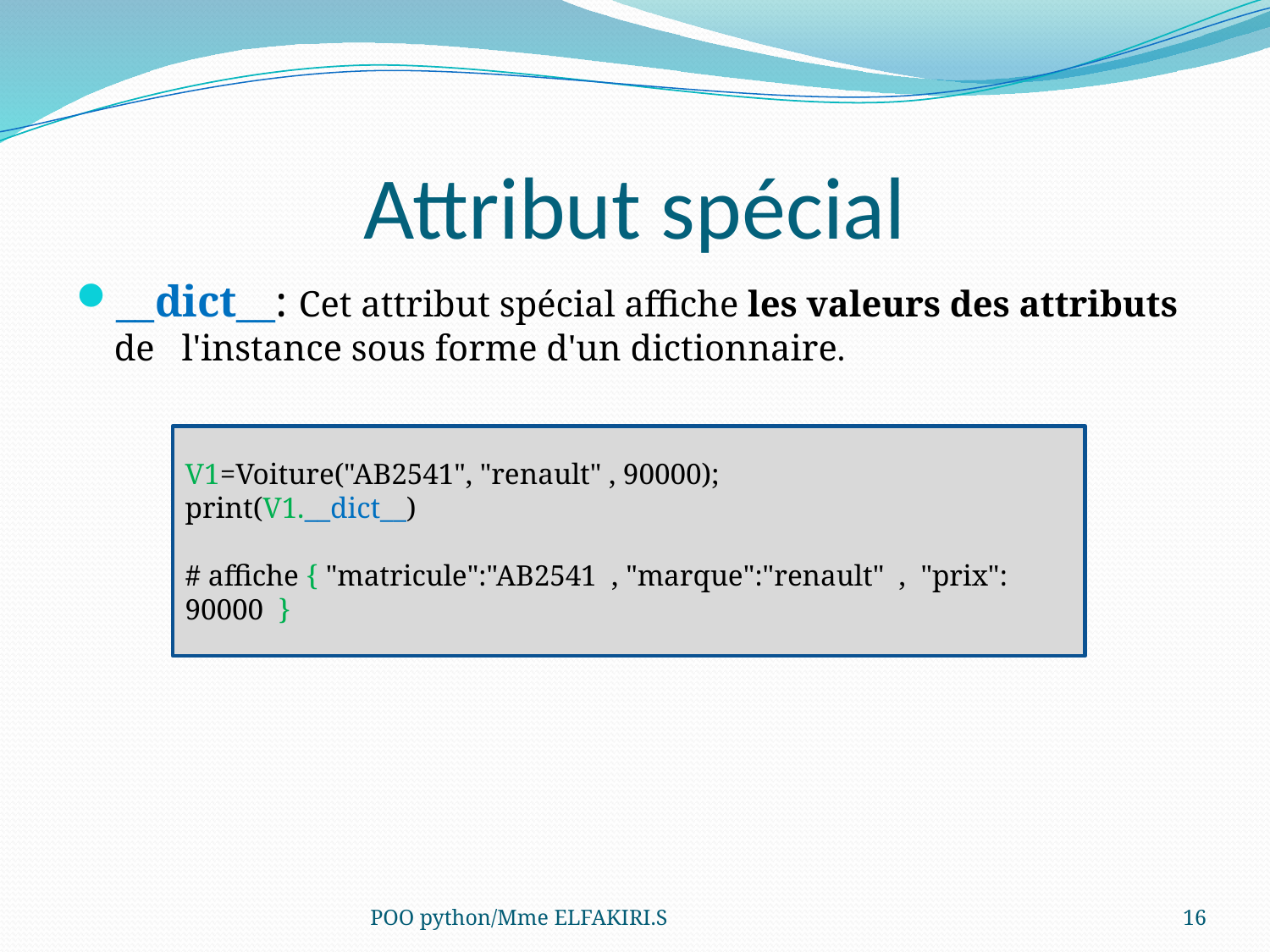

# Attribut spécial
__dict__: Cet attribut spécial affiche les valeurs des attributs de   l'instance sous forme d'un dictionnaire.

V1=Voiture("AB2541", "renault" , 90000);
print(V1.__dict__)

# affiche { "matricule":"AB2541  , "marque":"renault"  ,  "prix": 90000  }

POO python/Mme ELFAKIRI.S
16